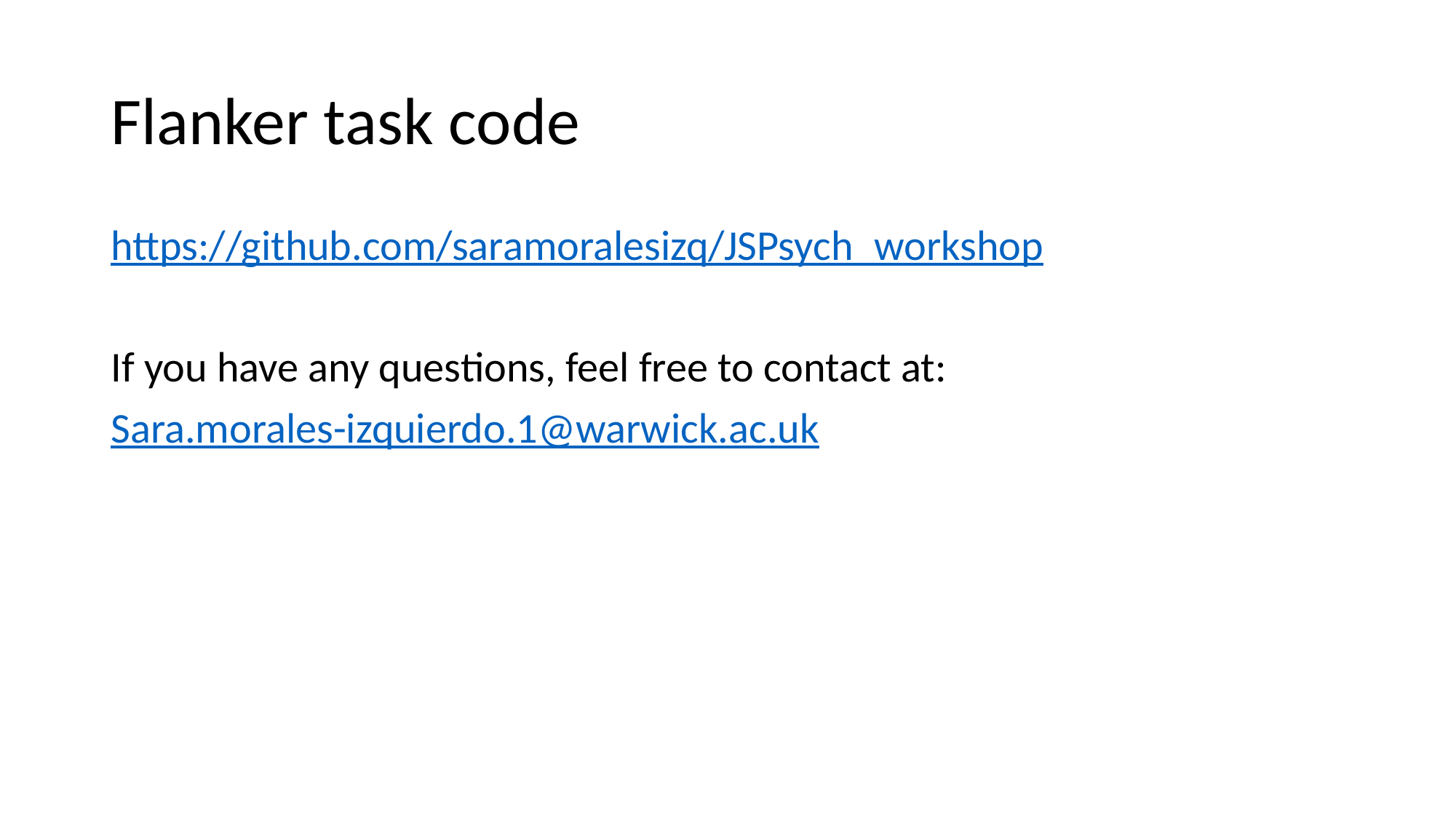

# Flanker task code
https://github.com/saramoralesizq/JSPsych_workshop

If you have any questions, feel free to contact at:
Sara.morales-izquierdo.1@warwick.ac.uk